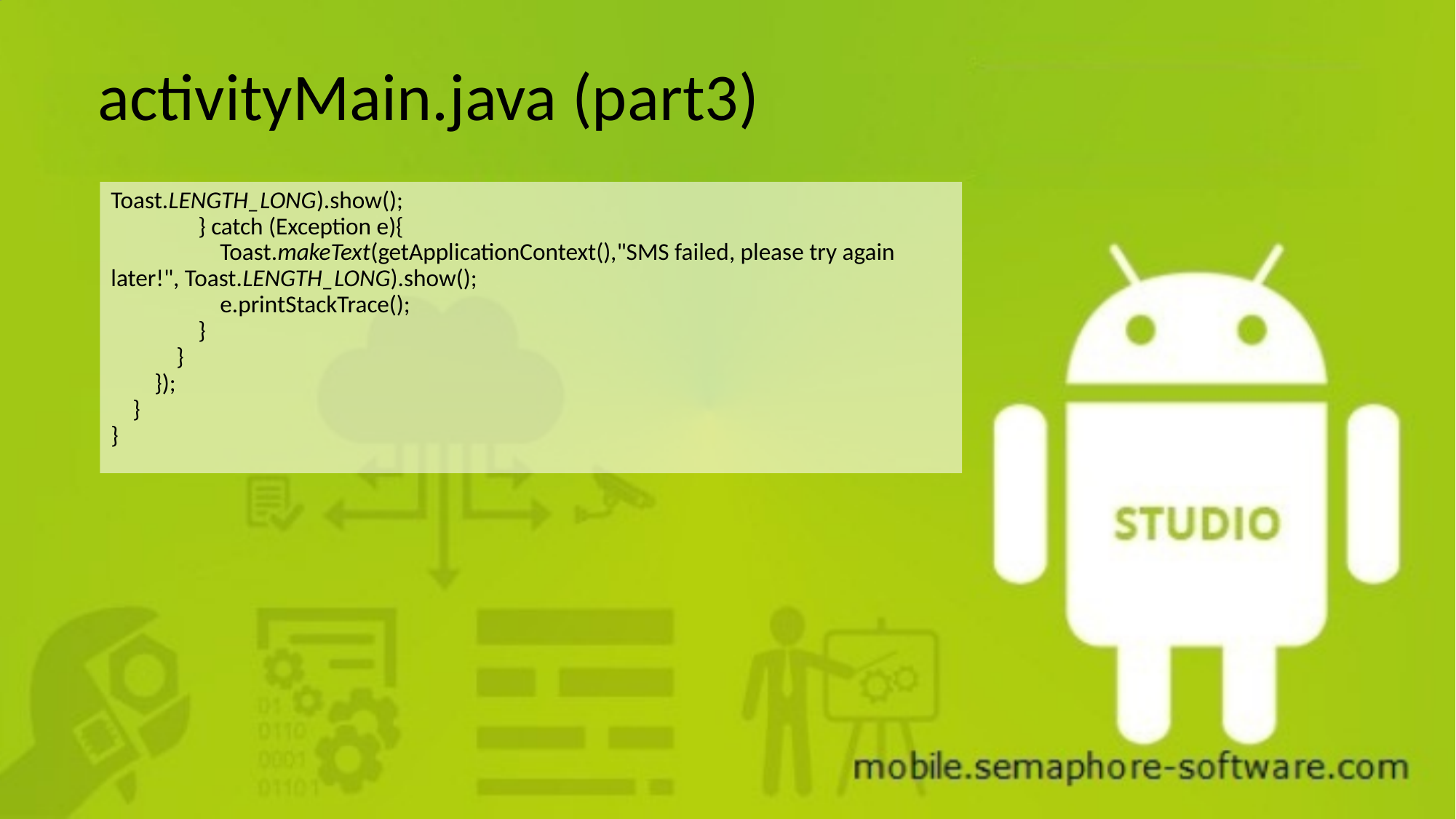

# activityMain.java (part3)
Toast.LENGTH_LONG).show();
                } catch (Exception e){
                    Toast.makeText(getApplicationContext(),"SMS failed, please try again later!", Toast.LENGTH_LONG).show();
                    e.printStackTrace();
                }
            }
        });
    }
}